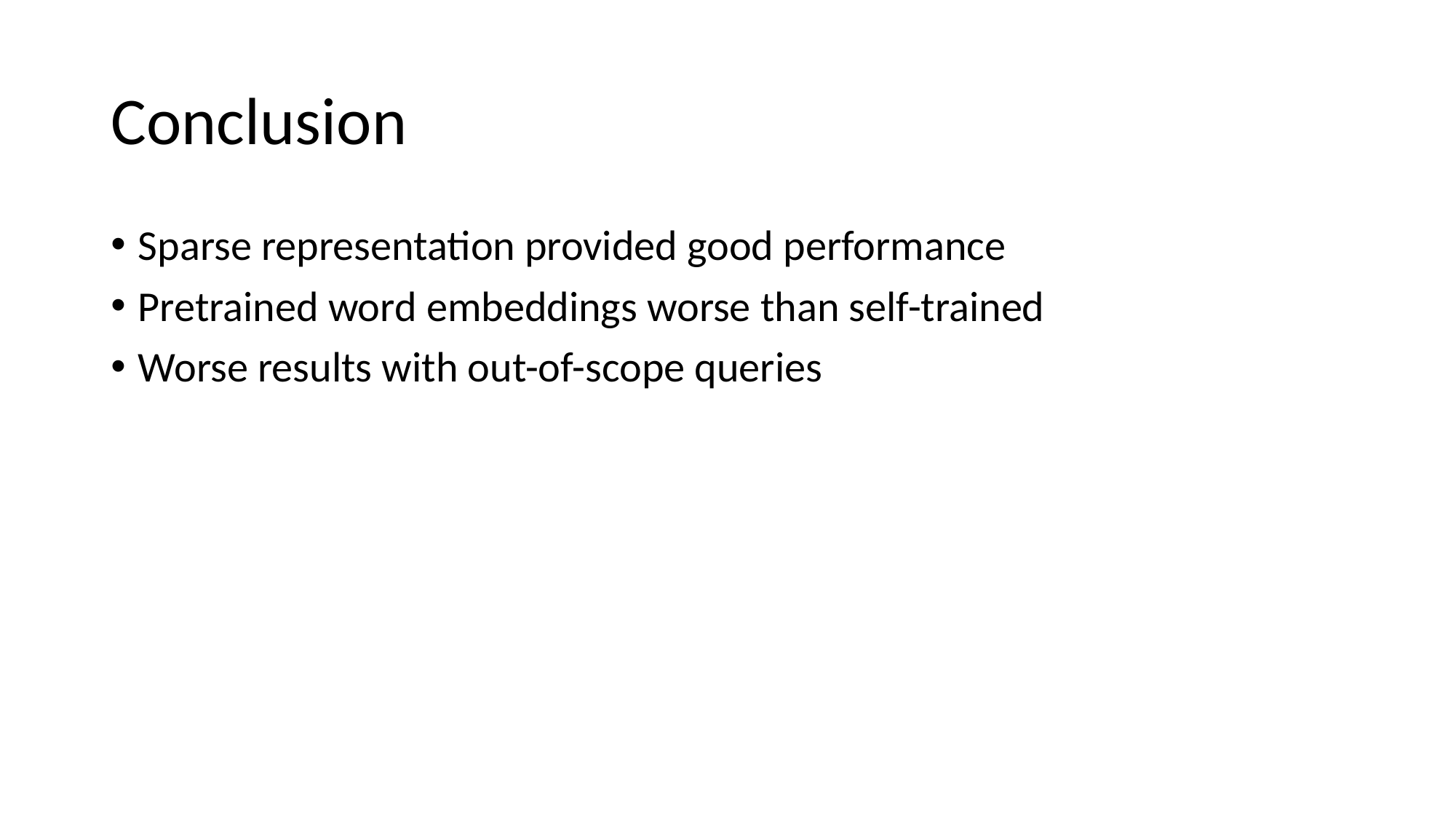

# Conclusion
Sparse representation provided good performance
Pretrained word embeddings worse than self-trained
Worse results with out-of-scope queries